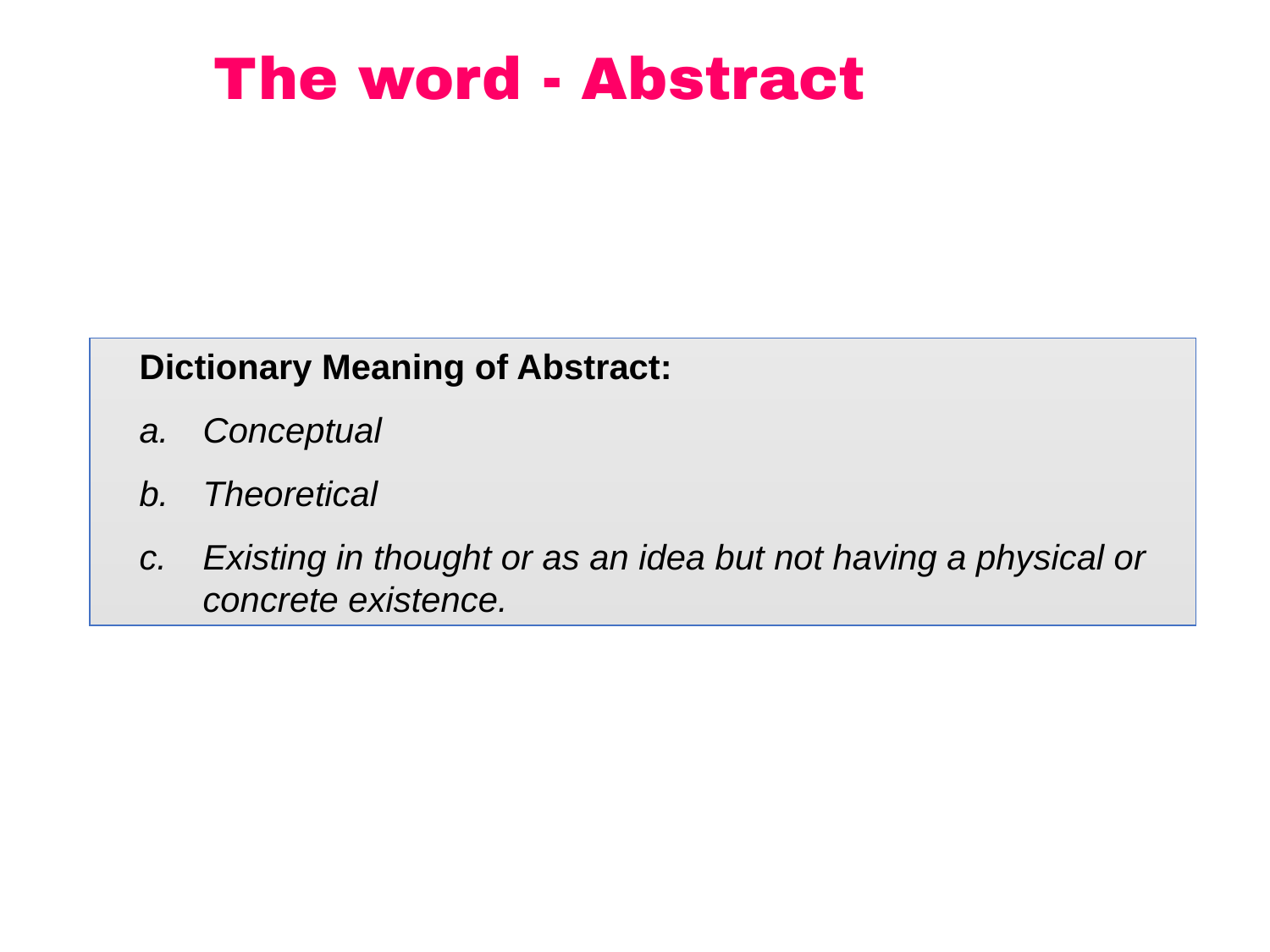

# The word - Abstract
Dictionary Meaning of Abstract:
Conceptual
Theoretical
Existing in thought or as an idea but not having a physical or concrete existence.